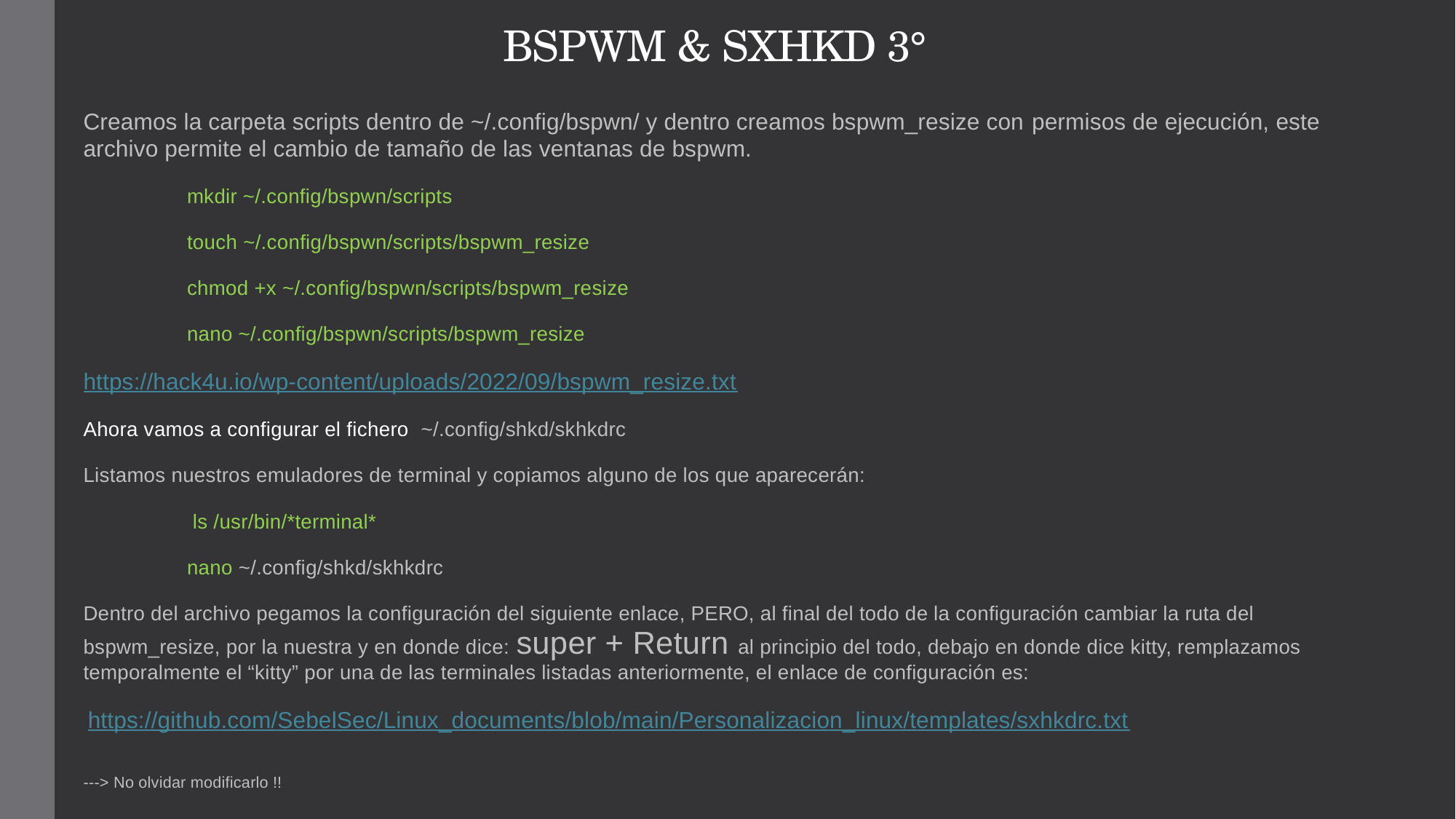

# BSPWM & SXHKD 3°

Creamos la carpeta scripts dentro de ~/.config/bspwn/ y dentro creamos bspwm_resize con permisos de ejecución, este archivo permite el cambio de tamaño de las ventanas de bspwm.
	mkdir ~/.config/bspwn/scripts
	touch ~/.config/bspwn/scripts/bspwm_resize
	chmod +x ~/.config/bspwn/scripts/bspwm_resize
	nano ~/.config/bspwn/scripts/bspwm_resize
https://hack4u.io/wp-content/uploads/2022/09/bspwm_resize.txt
Ahora vamos a configurar el fichero  ~/.config/shkd/skhkdrc
Listamos nuestros emuladores de terminal y copiamos alguno de los que aparecerán:
	 ls /usr/bin/*terminal*
	nano ~/.config/shkd/skhkdrc
Dentro del archivo pegamos la configuración del siguiente enlace, PERO, al final del todo de la configuración cambiar la ruta del bspwm_resize, por la nuestra y en donde dice: super + Return al principio del todo, debajo en donde dice kitty, remplazamos temporalmente el “kitty” por una de las terminales listadas anteriormente, el enlace de configuración es:
 https://github.com/SebelSec/Linux_documents/blob/main/Personalizacion_linux/templates/sxhkdrc.txt
---> No olvidar modificarlo !!